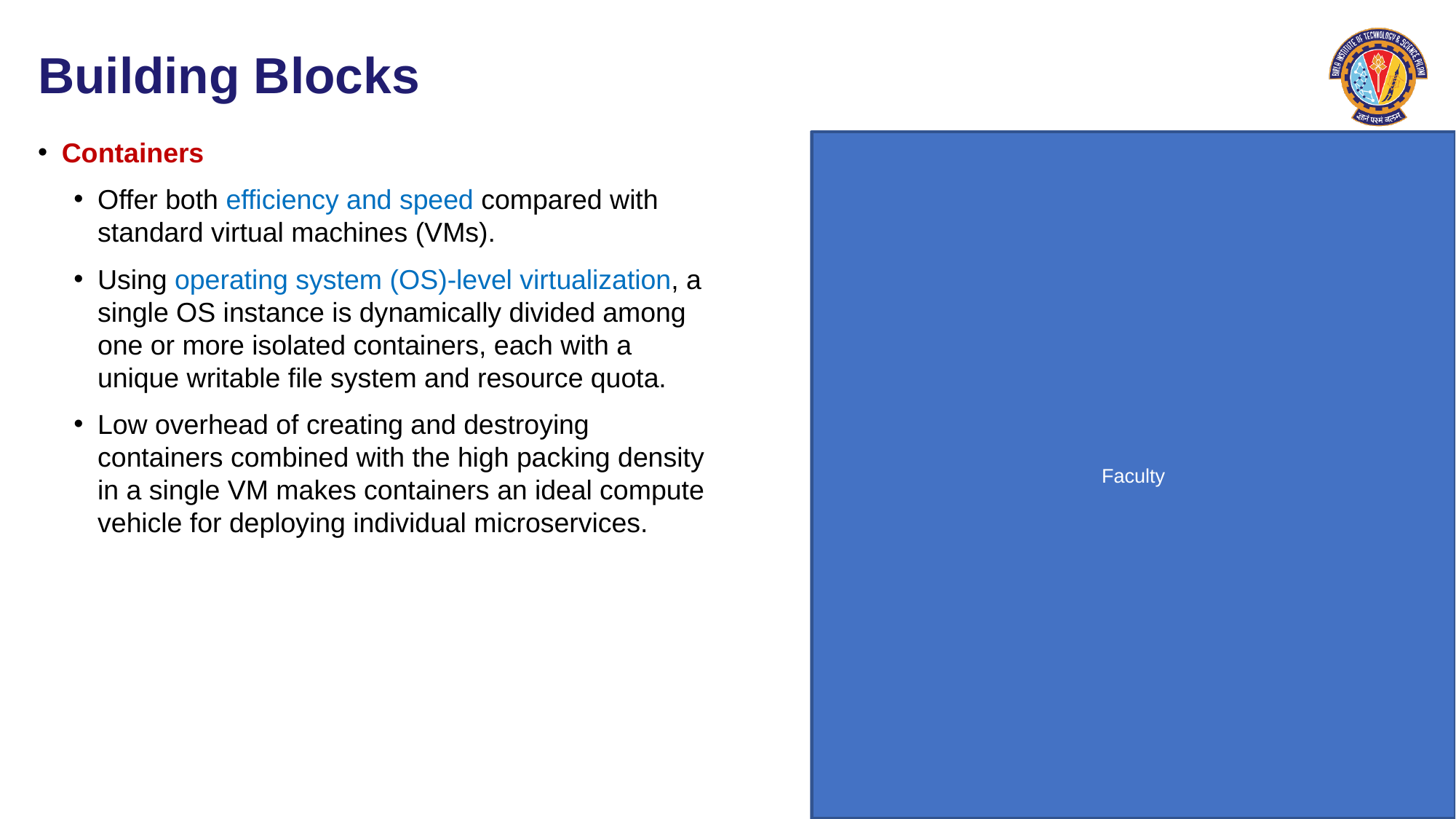

# Building Blocks
Containers
Offer both efficiency and speed compared with standard virtual machines (VMs).
Using operating system (OS)-level virtualization, a single OS instance is dynamically divided among one or more isolated containers, each with a unique writable file system and resource quota.
Low overhead of creating and destroying containers combined with the high packing density in a single VM makes containers an ideal compute vehicle for deploying individual microservices.